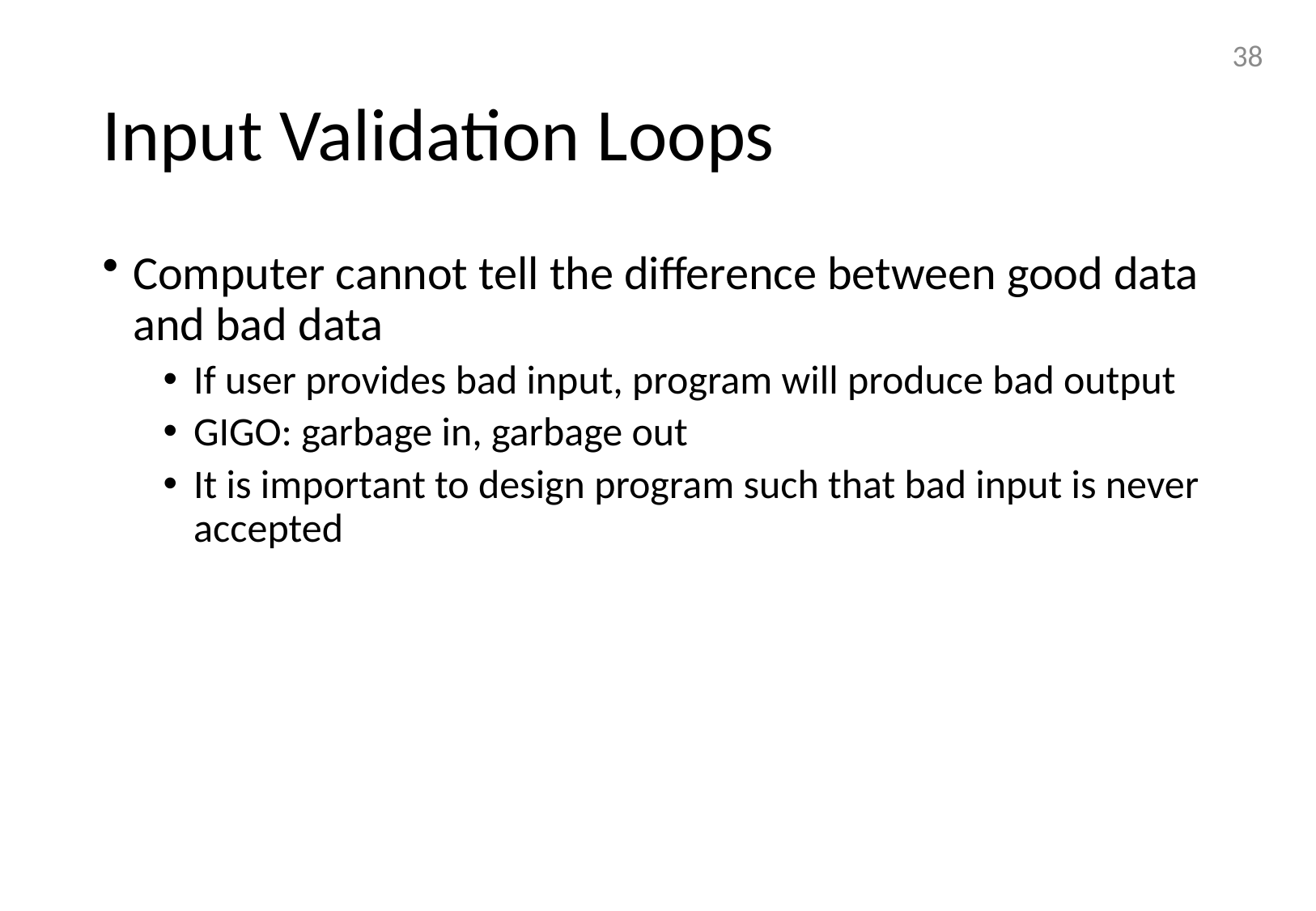

38
# Input Validation Loops
Computer cannot tell the difference between good data and bad data
If user provides bad input, program will produce bad output
GIGO: garbage in, garbage out
It is important to design program such that bad input is never accepted